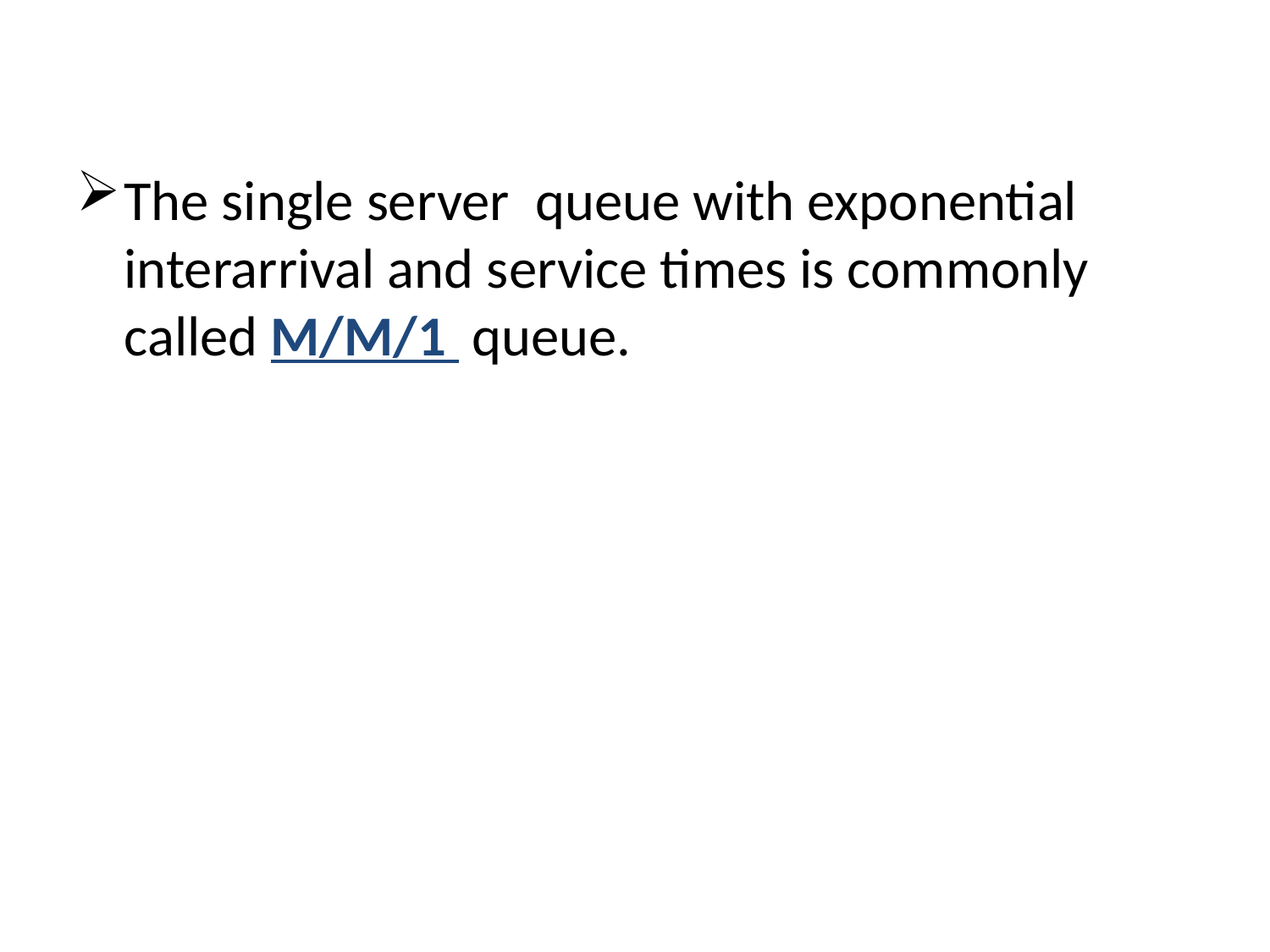

The single server  queue with exponential interarrival and service times is commonly  called M/M/1  queue.